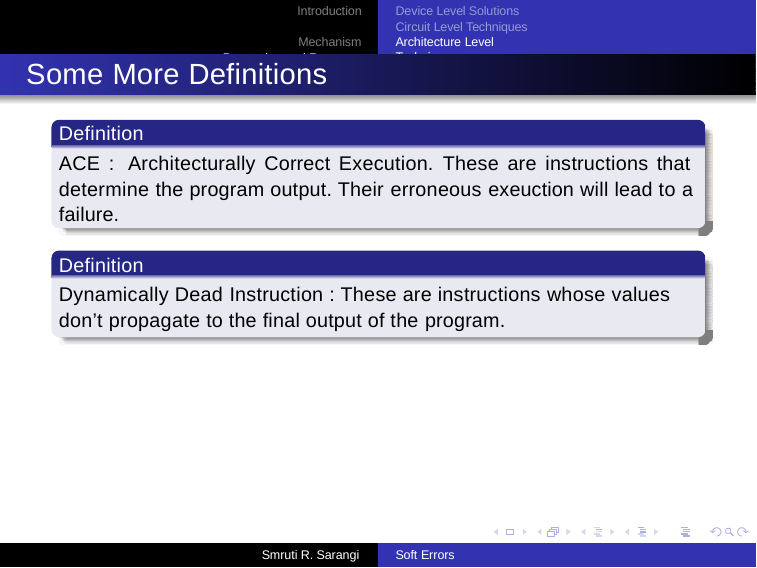

Introduction  Mechanism
Prevention and Recovery

Device Level Solutions  Circuit Level Techniques
Architecture Level Techniques
Some More Definitions
Definition
ACE : Architecturally Correct Execution. These are instructions that  determine the program output. Their erroneous exeuction will lead to a  failure.

Definition
Dynamically Dead Instruction : These are instructions whose values  don’t propagate to the final output of the program.

Smruti R. Sarangi
Soft Errors